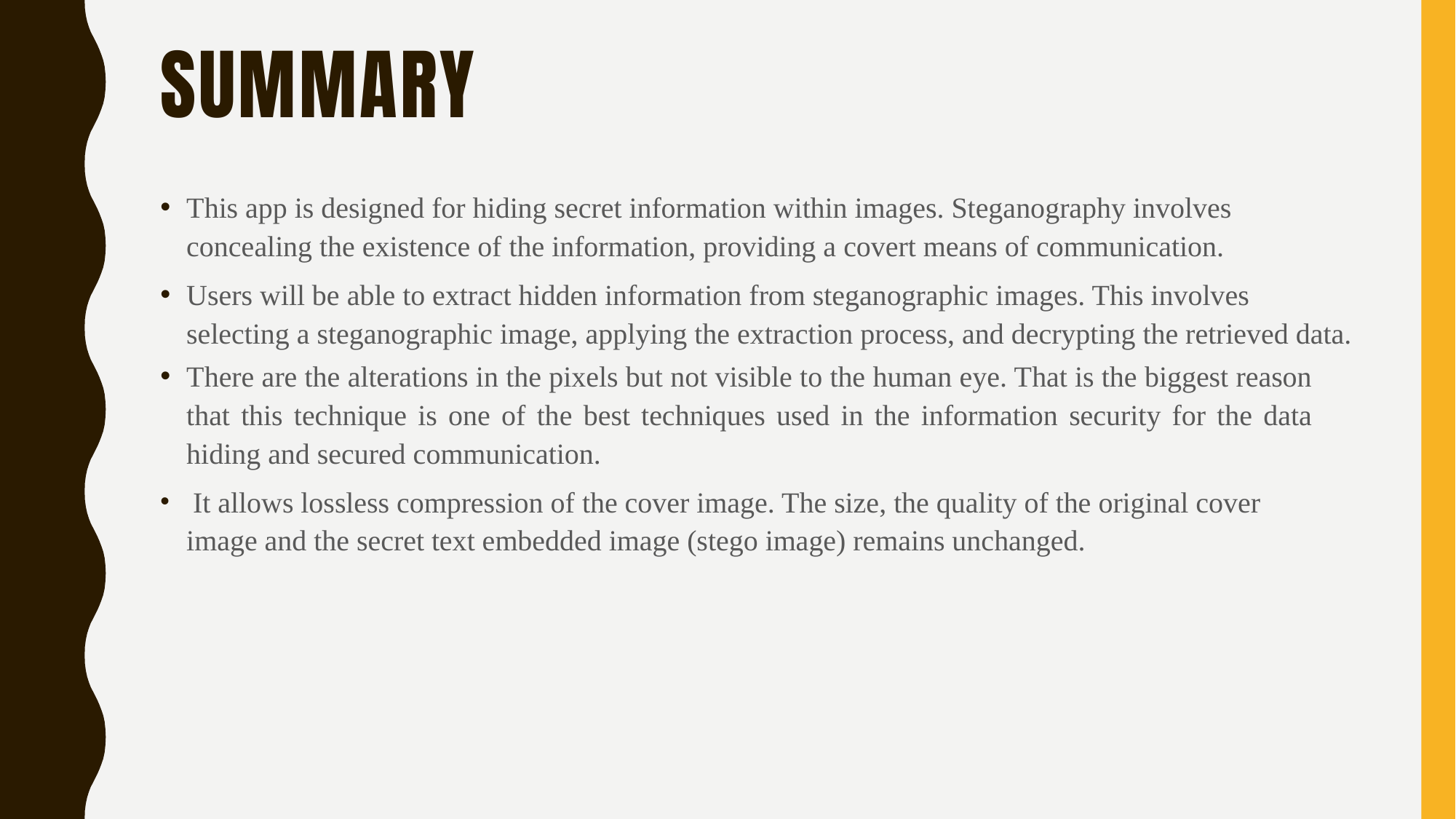

# Summary
This app is designed for hiding secret information within images. Steganography involves concealing the existence of the information, providing a covert means of communication.
Users will be able to extract hidden information from steganographic images. This involves selecting a steganographic image, applying the extraction process, and decrypting the retrieved data.
There are the alterations in the pixels but not visible to the human eye. That is the biggest reason that this technique is one of the best techniques used in the information security for the data hiding and secured communication.
 It allows lossless compression of the cover image. The size, the quality of the original cover image and the secret text embedded image (stego image) remains unchanged.